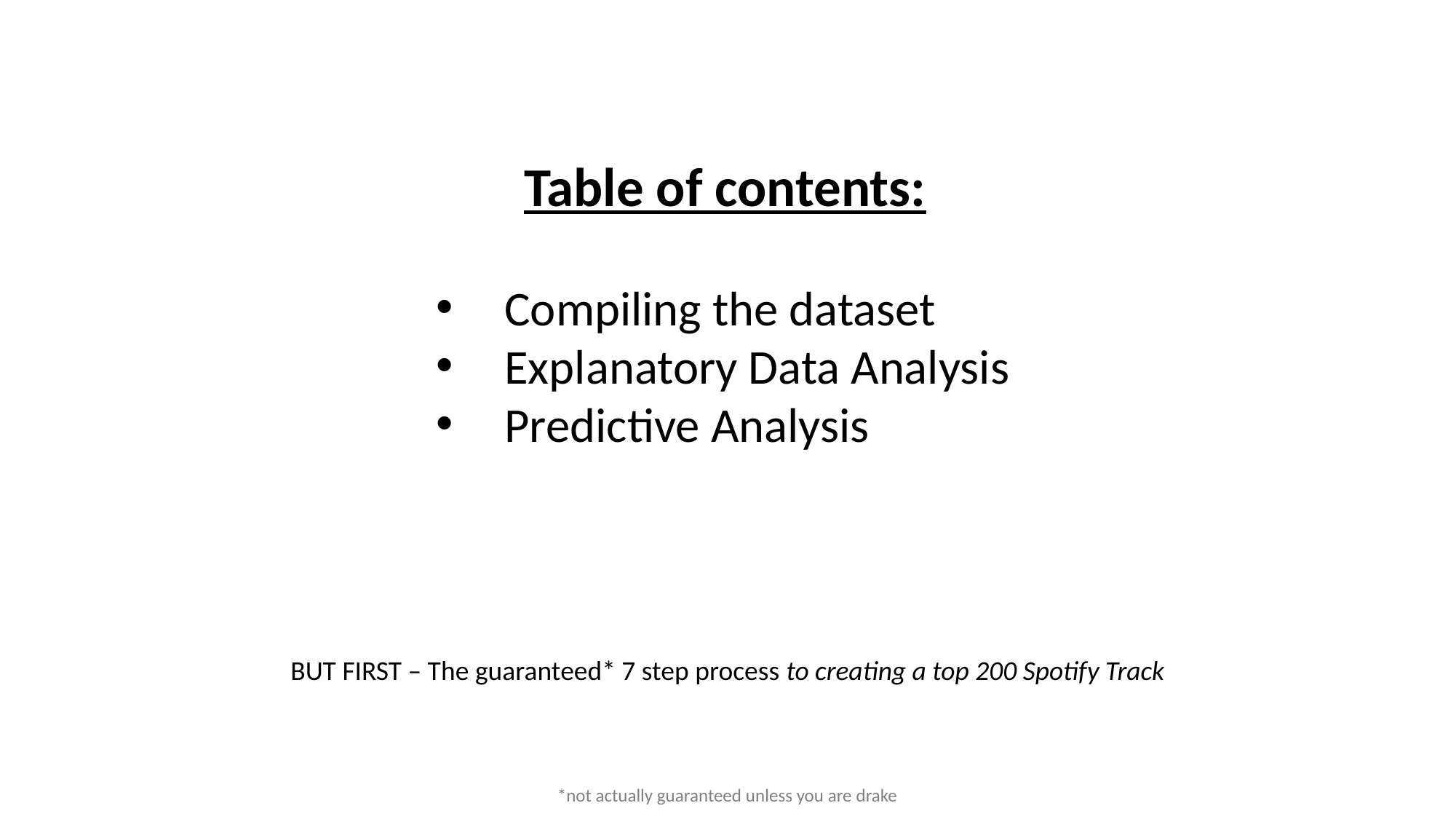

Table of contents:
Compiling the dataset
Explanatory Data Analysis
Predictive Analysis

BUT FIRST – The guaranteed* 7 step process to creating a top 200 Spotify Track

*not actually guaranteed unless you are drake